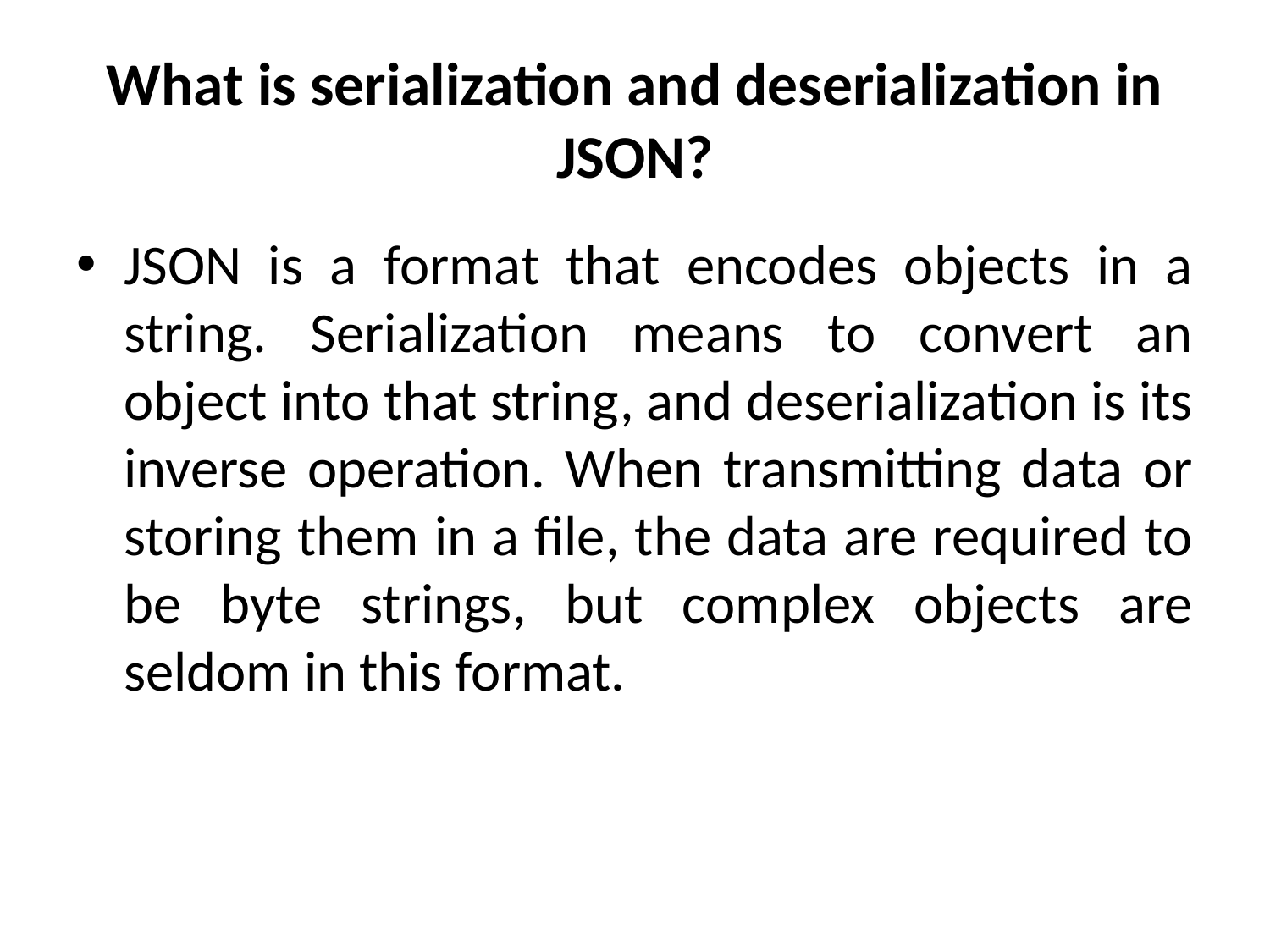

# What is serialization and deserialization in JSON?
JSON is a format that encodes objects in a string. Serialization means to convert an object into that string, and deserialization is its inverse operation. When transmitting data or storing them in a file, the data are required to be byte strings, but complex objects are seldom in this format.